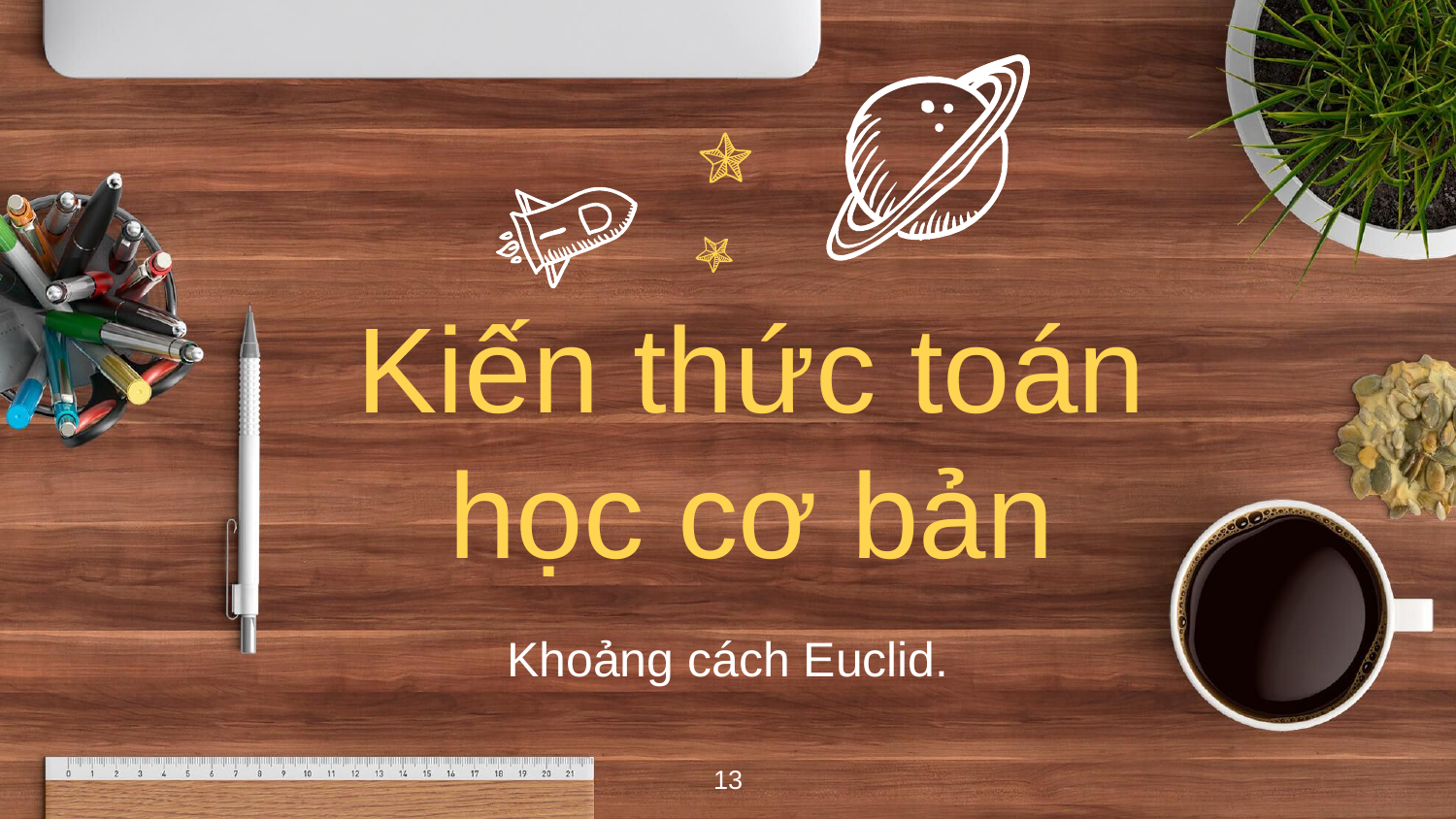

Kiến thức toán học cơ bản
Khoảng cách Euclid.
13